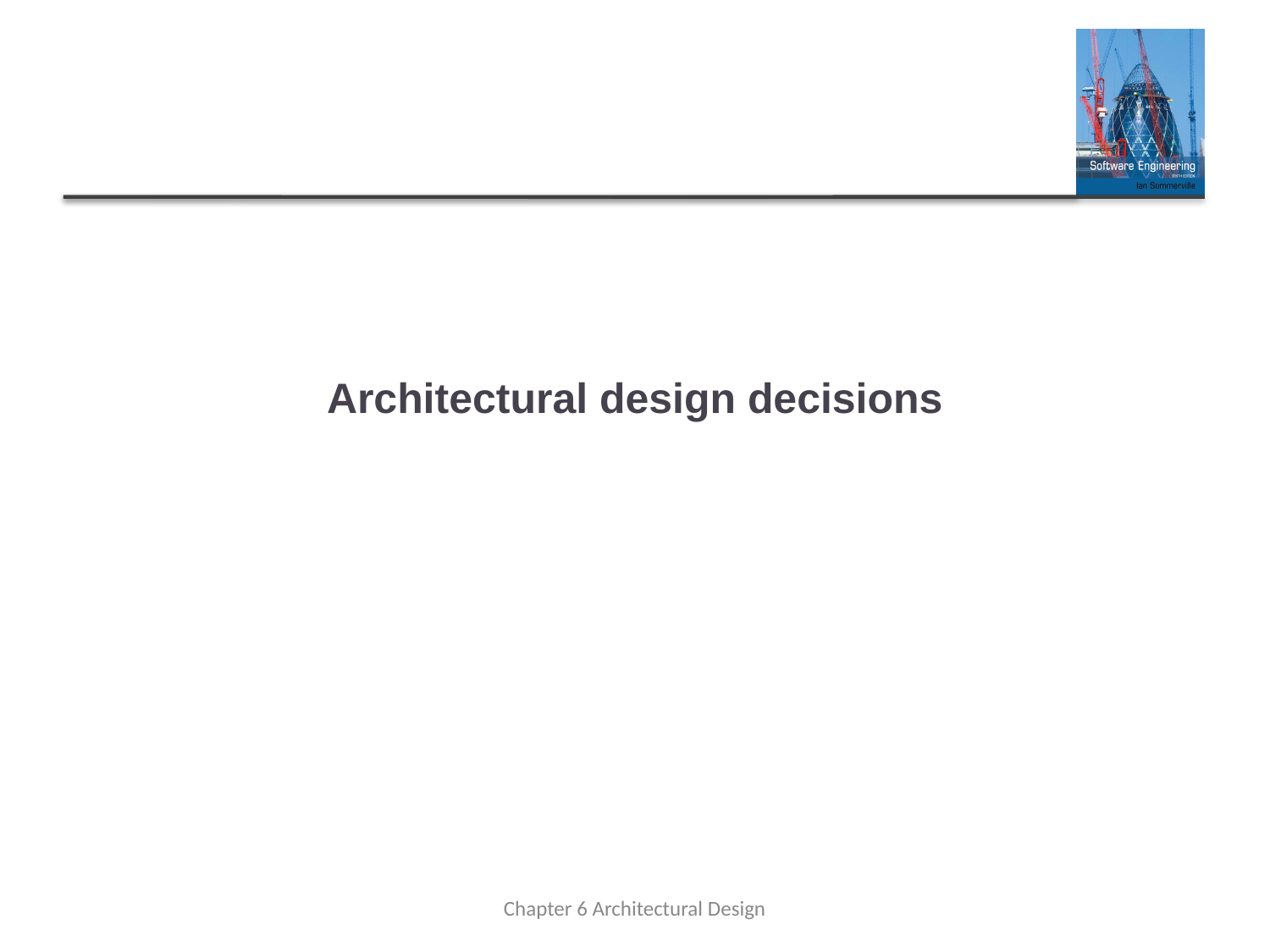

# Architectural design decisions
10
Chapter 6 Architectural Design